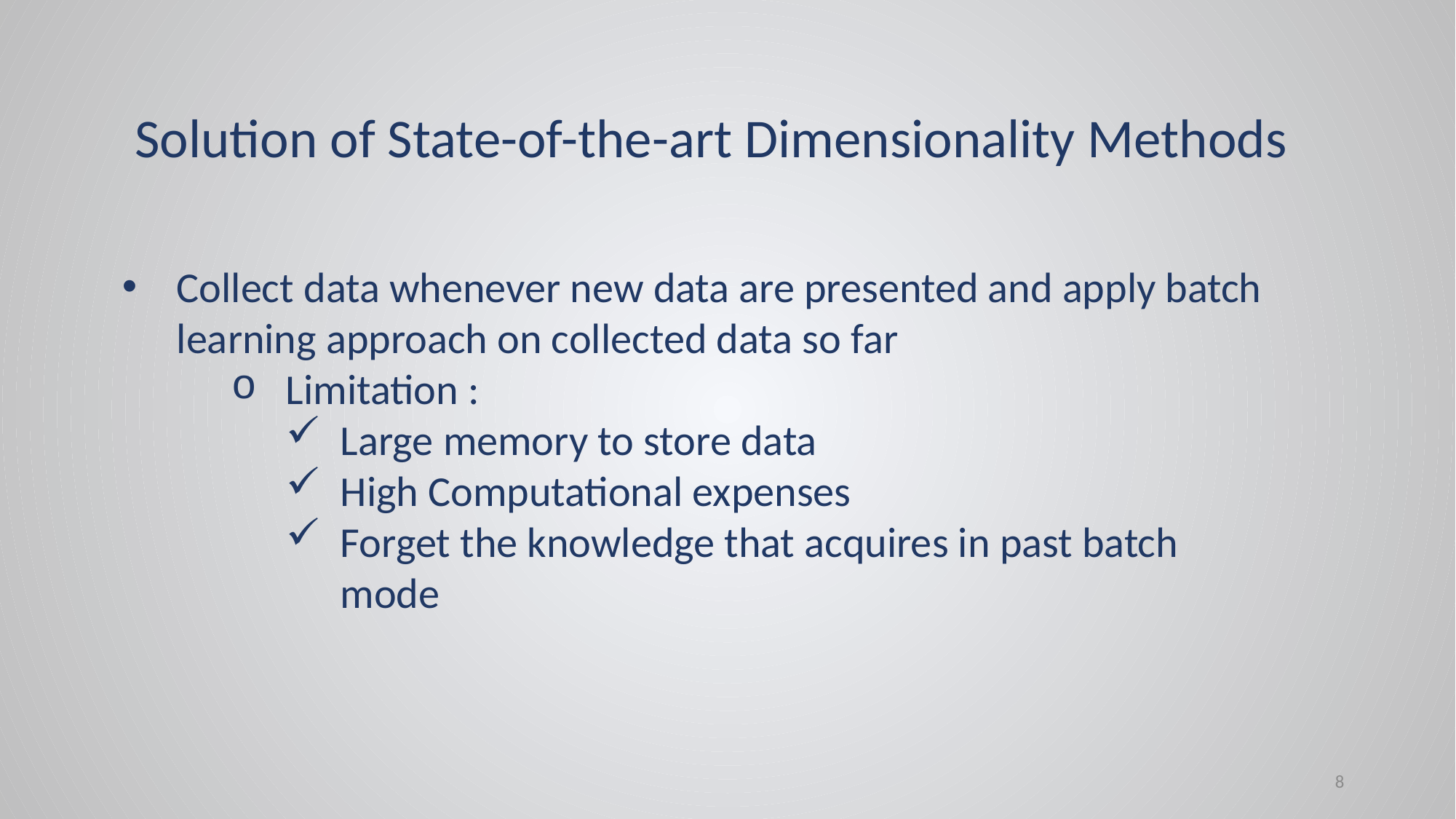

Solution of State-of-the-art Dimensionality Methods
Collect data whenever new data are presented and apply batch learning approach on collected data so far
Limitation :
Large memory to store data
High Computational expenses
Forget the knowledge that acquires in past batch mode

8